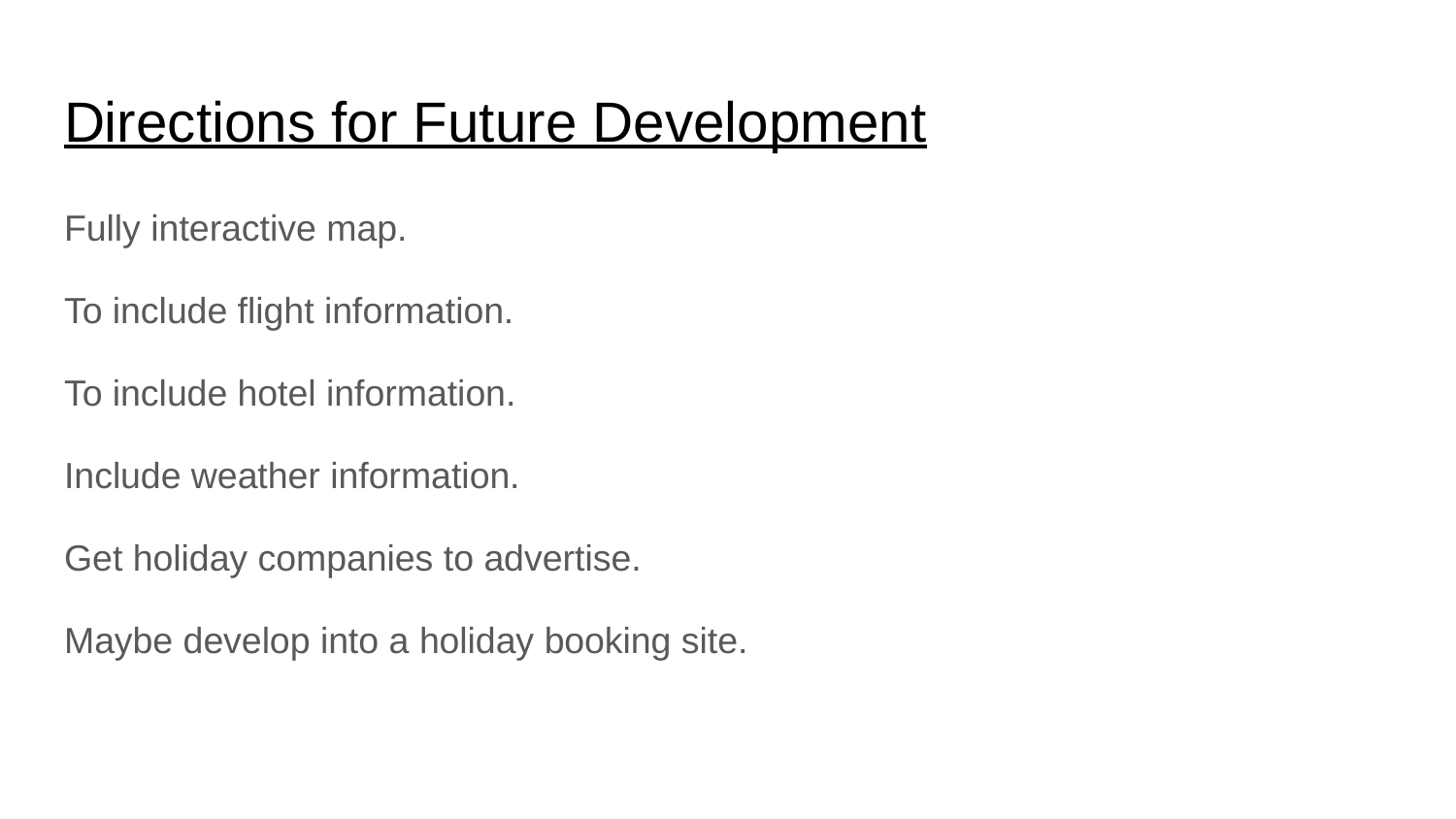

# Directions for Future Development
Fully interactive map.
To include flight information.
To include hotel information.
Include weather information.
Get holiday companies to advertise.
Maybe develop into a holiday booking site.